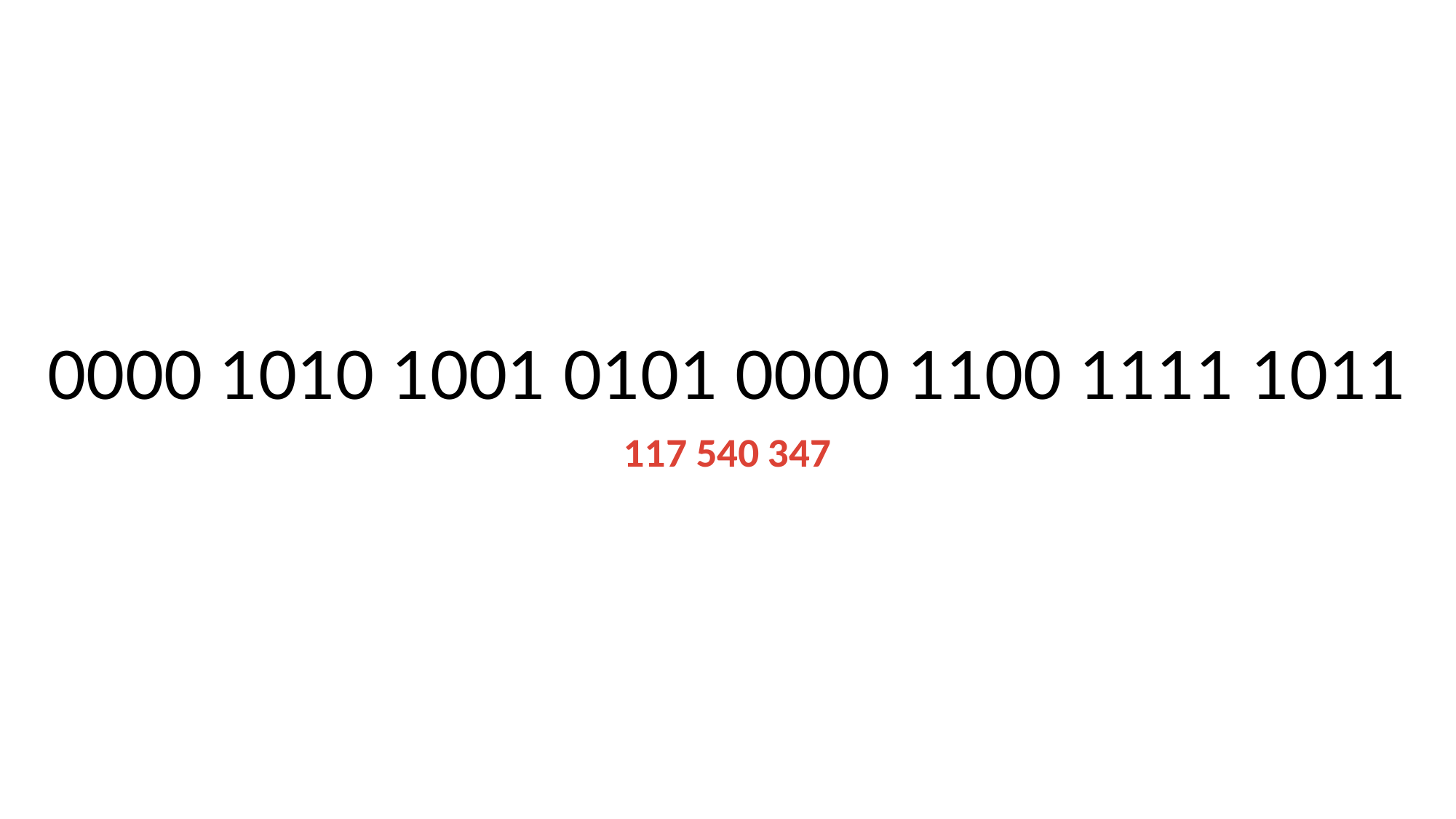

# 0000 1010 1001 0101 0000 1100 1111 1011
117 540 347